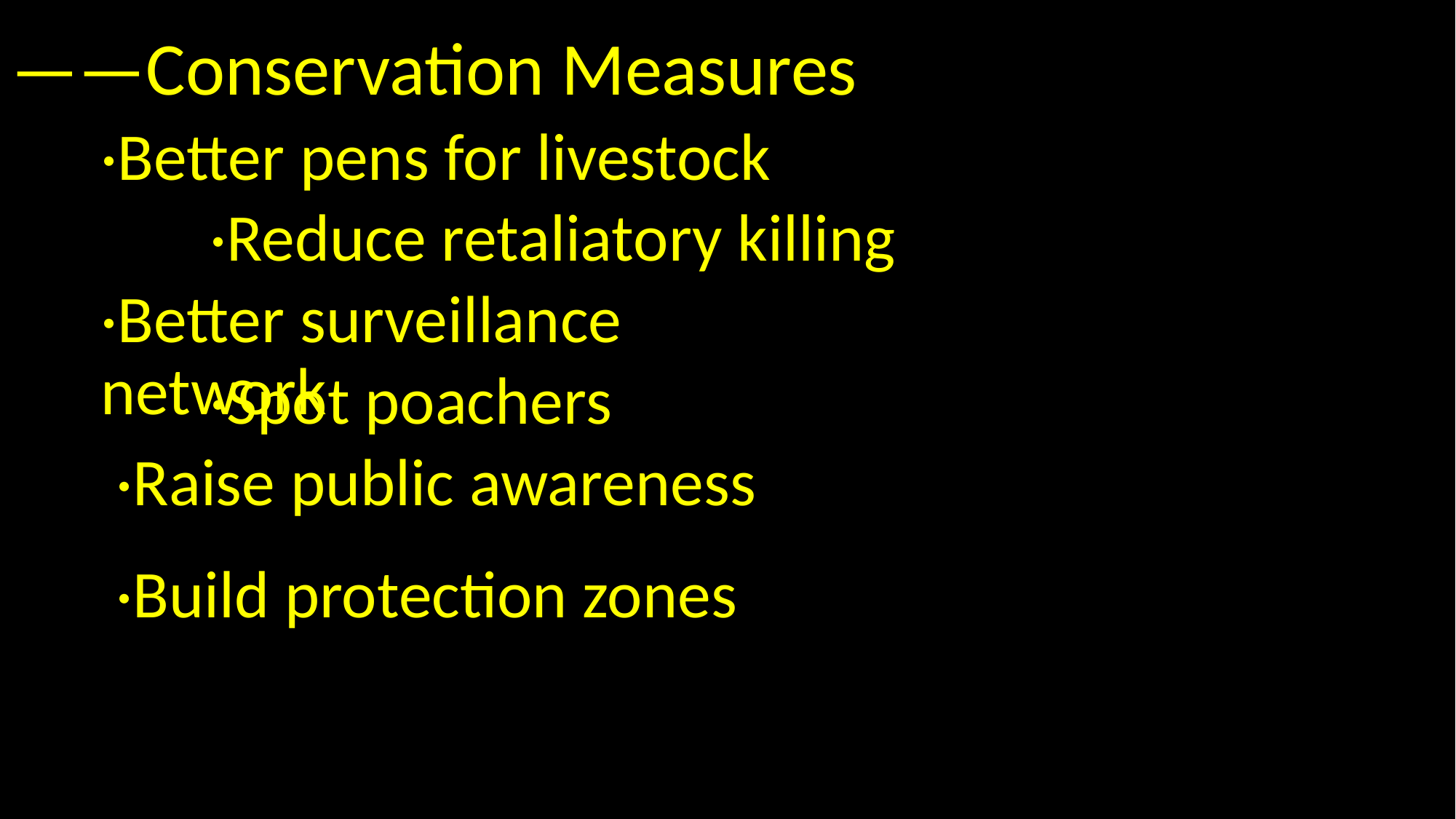

# ——Conservation Measures
·Better pens for livestock

	·Reduce retaliatory killing
·Better surveillance network
	·Spot poachers

·Raise public awareness
·Build protection zones